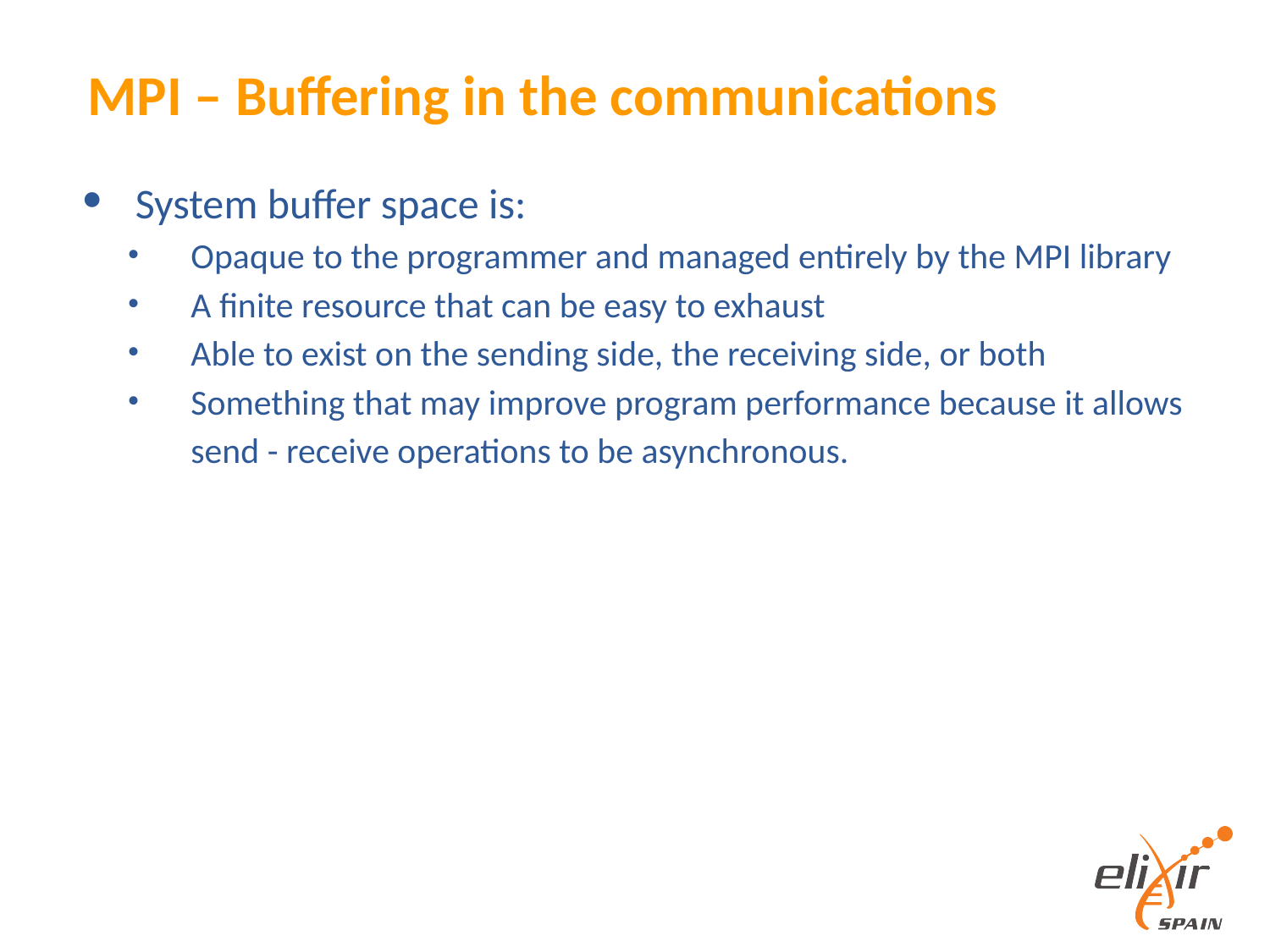

# MPI – Buffering in the communications
System buffer space is:
Opaque to the programmer and managed entirely by the MPI library
A finite resource that can be easy to exhaust
Able to exist on the sending side, the receiving side, or both
Something that may improve program performance because it allows send - receive operations to be asynchronous.